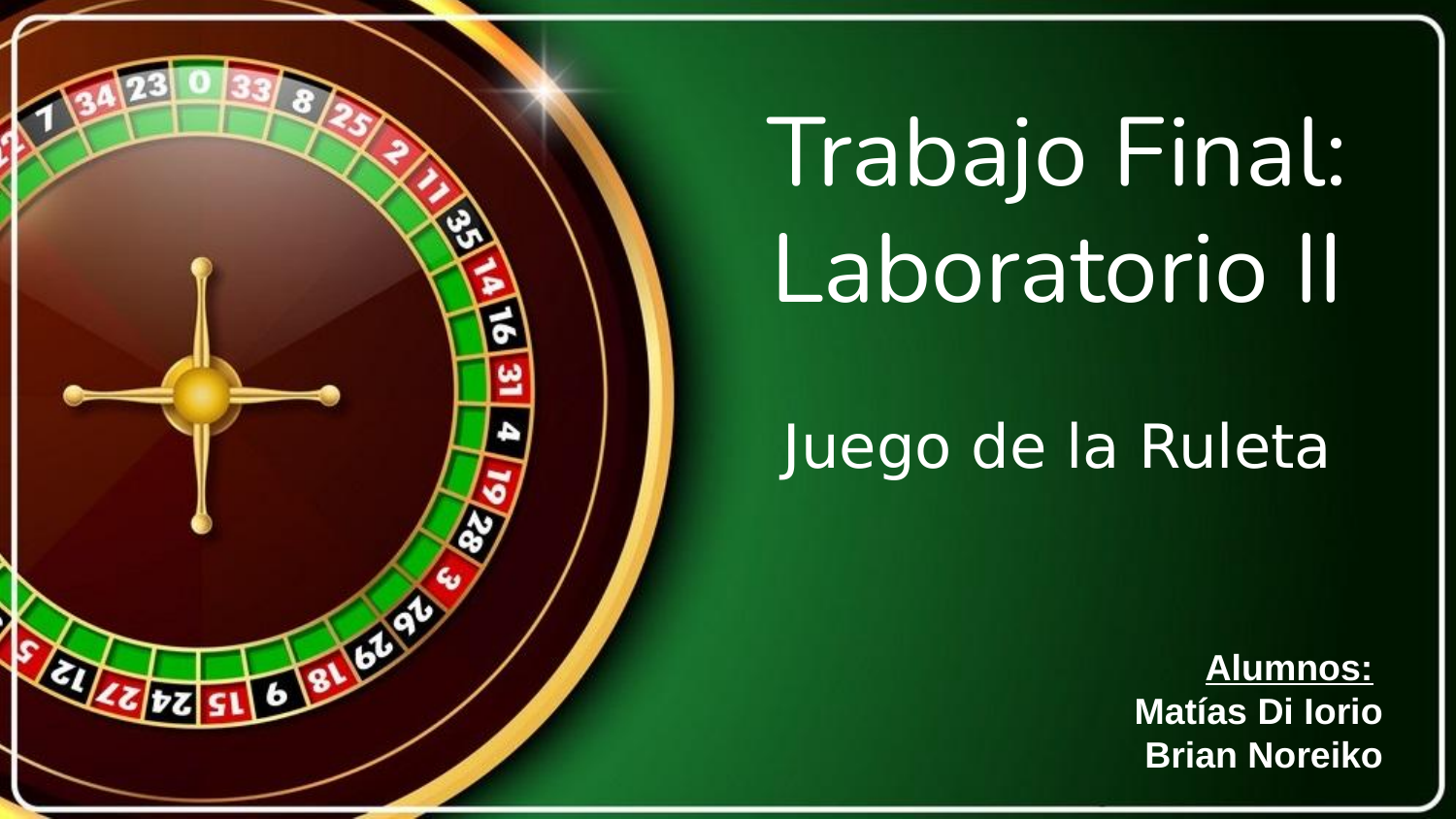

# Trabajo Final: Laboratorio II
Juego de la Ruleta
Alumnos:
Matías Di Iorio
Brian Noreiko